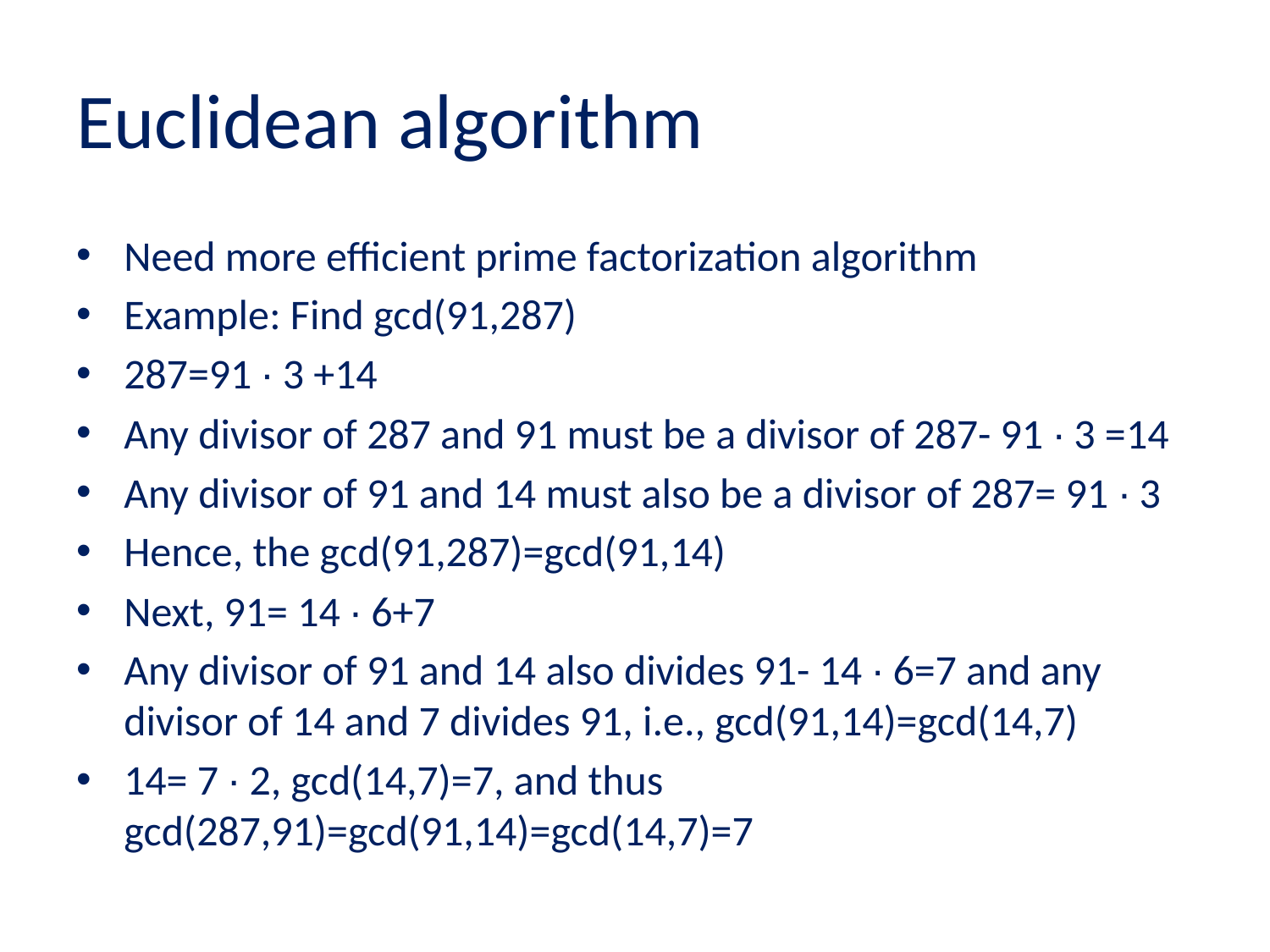

# Euclidean algorithm
Need more efficient prime factorization algorithm
Example: Find gcd(91,287)
287=91 ∙ 3 +14
Any divisor of 287 and 91 must be a divisor of 287- 91 ∙ 3 =14
Any divisor of 91 and 14 must also be a divisor of 287= 91 ∙ 3
Hence, the gcd(91,287)=gcd(91,14)
Next, 91= 14 ∙ 6+7
Any divisor of 91 and 14 also divides 91- 14 ∙ 6=7 and any divisor of 14 and 7 divides 91, i.e., gcd(91,14)=gcd(14,7)
14= 7 ∙ 2, gcd(14,7)=7, and thus gcd(287,91)=gcd(91,14)=gcd(14,7)=7
38